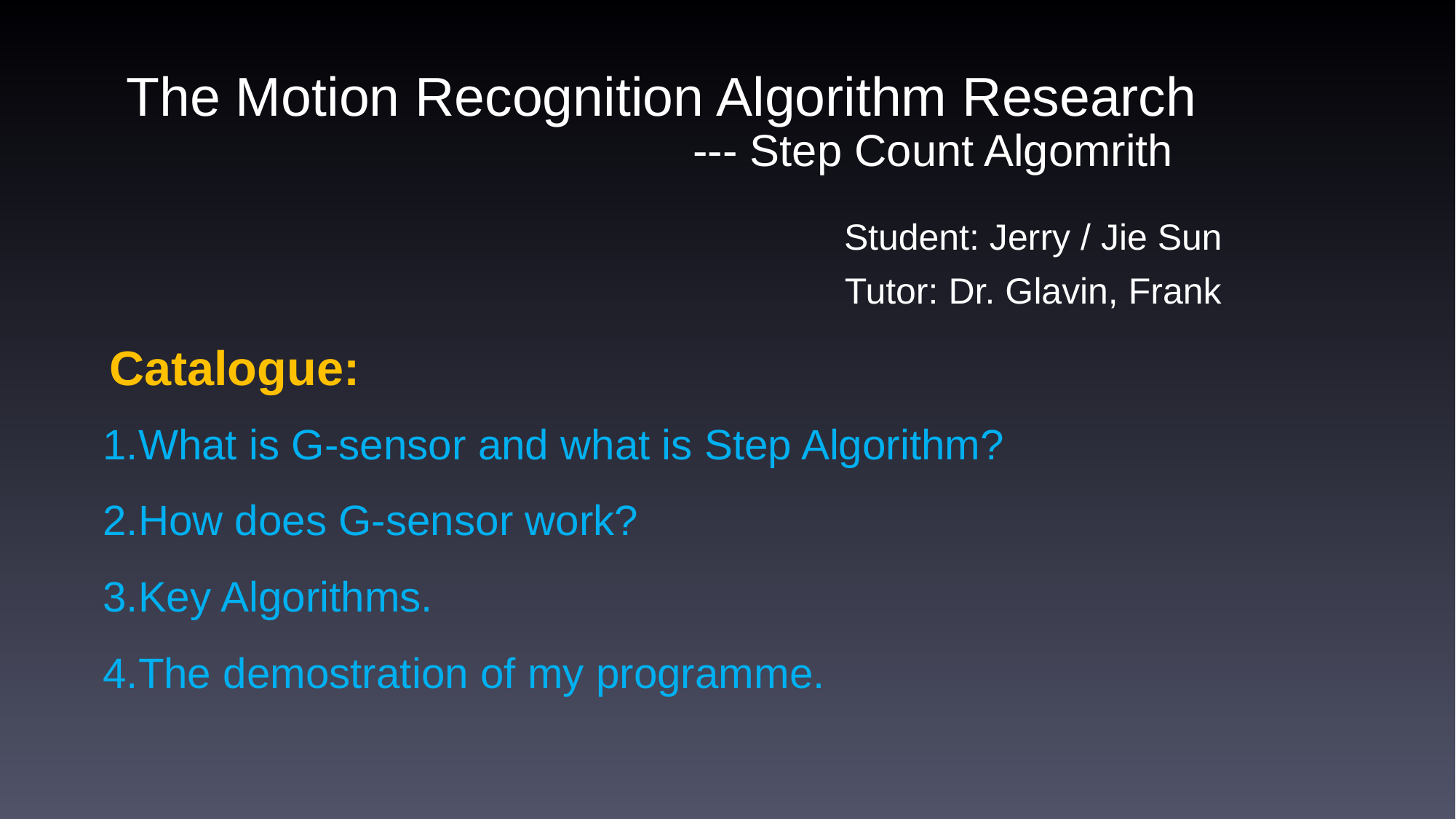

# The Motion Recognition Algorithm Research --- Step Count Algomrith
Student: Jerry / Jie Sun
Tutor: Dr. Glavin, Frank
Catalogue:
1.What is G-sensor and what is Step Algorithm?
2.How does G-sensor work?
3.Key Algorithms.
4.The demostration of my programme.